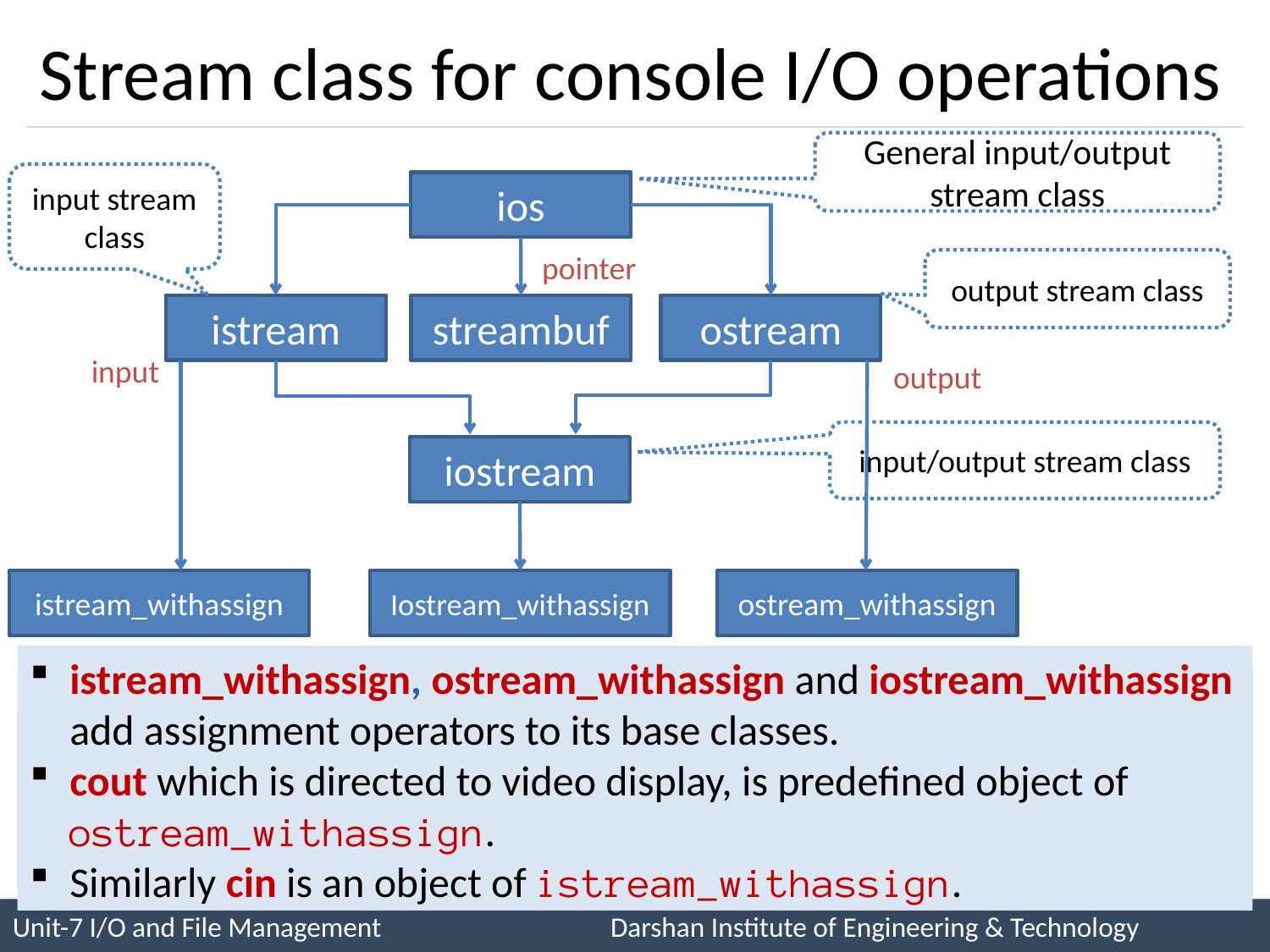

# Stream class for console I/O operations
General input/output stream class
input stream class
ios
pointer
output stream class
istream
streambuf
ostream
input
output

input/output stream class
iostream
istream_withassign
Iostream_withassign
ostream_withassign
istream_withassign, ostream_withassign and iostream_withassign add assignment operators to its base classes.
cout which is directed to video display, is predefined object of ostream_withassign.
Similarly cin is an object of istream_withassign.
ios class contains basic facilities that are used by all other input and output classes(Necessary for formatted input/output).
Also contains pointer to a buffer object(streambuf)
streambuf provides an interface to physical device through buffers.
iostream class inherits properties of istream, ostream class through multiple inheritance.
The class ios declared as the virtual base class so that only one copy of its members inherited by the iostream.
istream class inherits properties of ios
Extraction operator >>, get(), getline() and read() are members of istream class
ostream class inherits properties of ios
Insertion operator <<, put() and write() are members of ostream class